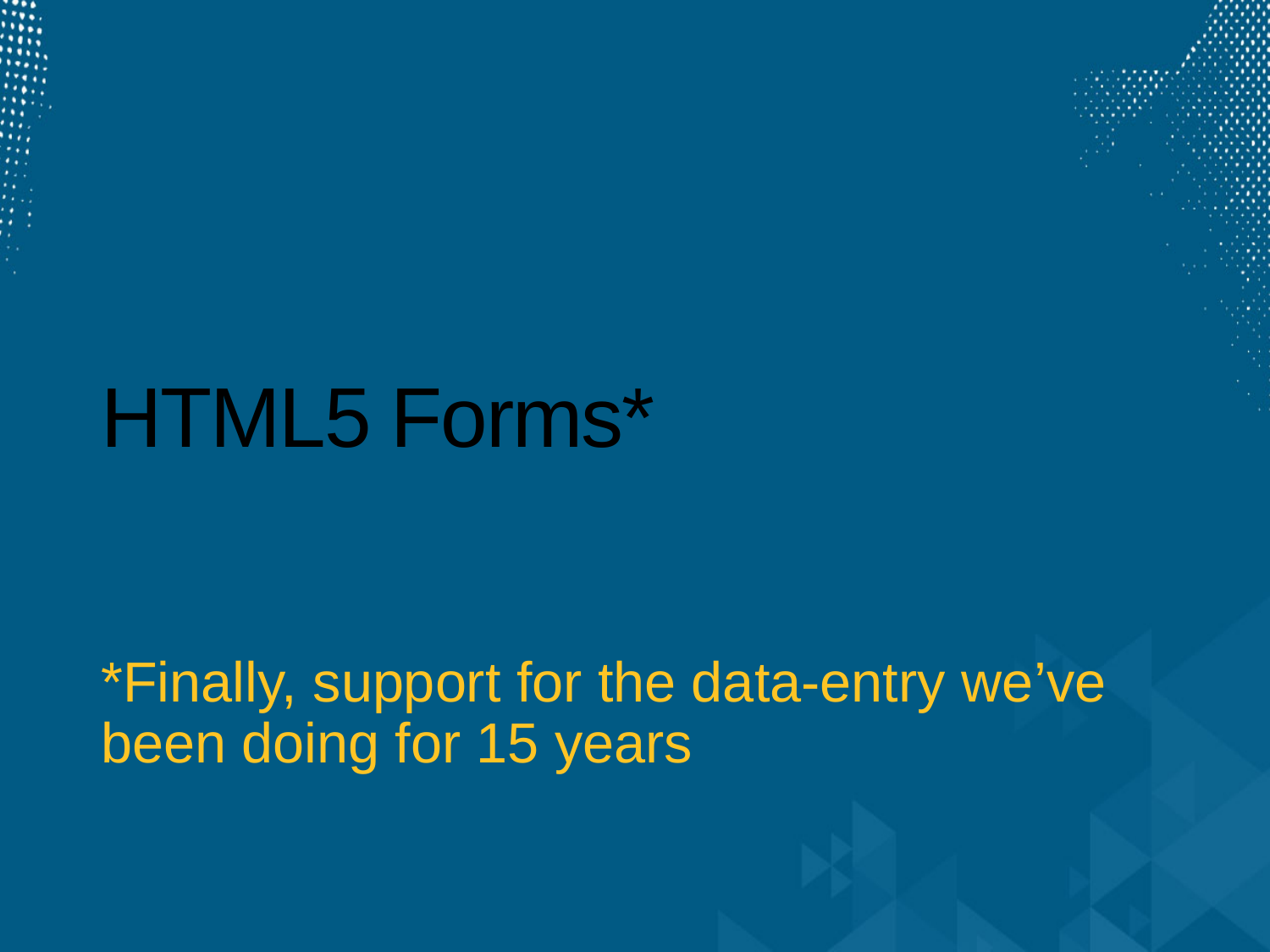

# HTML5 Forms*
*Finally, support for the data-entry we’ve been doing for 15 years